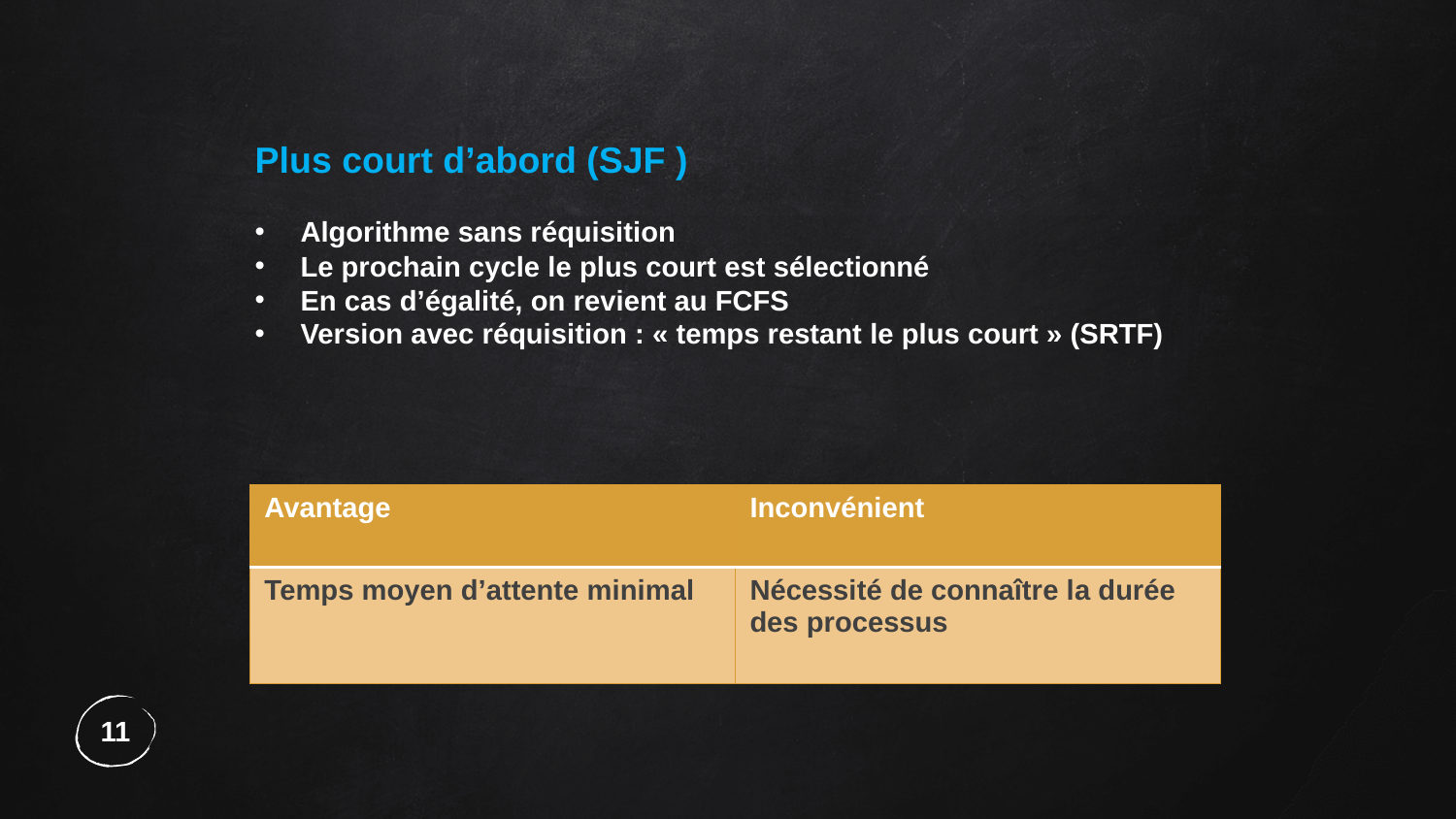

Plus court d’abord (SJF )

Algorithme sans réquisition
Le prochain cycle le plus court est sélectionné
En cas d’égalité, on revient au FCFS
Version avec réquisition : « temps restant le plus court » (SRTF)

| Avantage | Inconvénient |
| --- | --- |
| Temps moyen d’attente minimal | Nécessité de connaître la durée des processus |

11